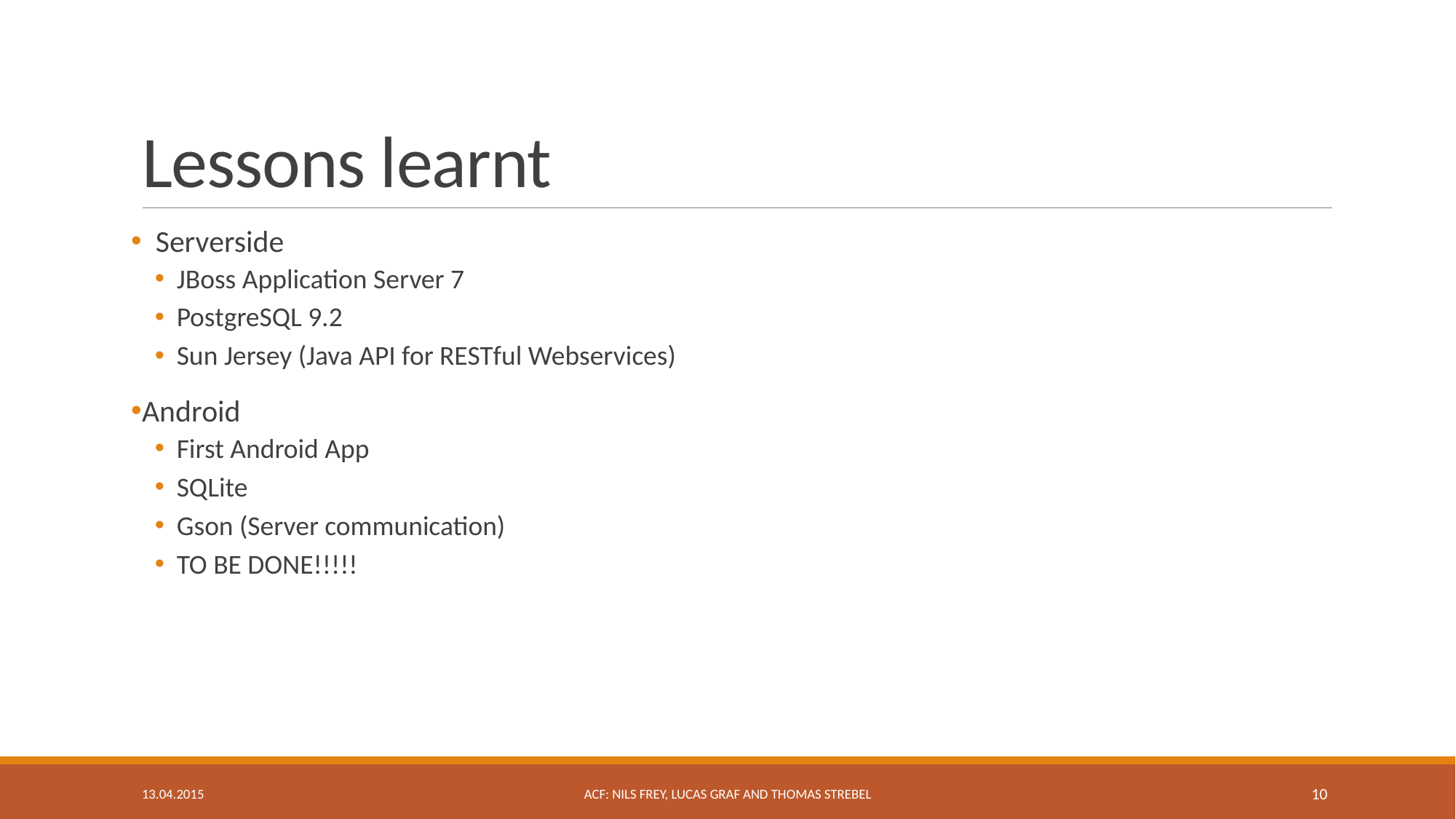

# Lessons learnt
  Serverside
JBoss Application Server 7
PostgreSQL 9.2
Sun Jersey (Java API for RESTful Webservices)
Android
First Android App
SQLite
Gson (Server communication)
TO BE DONE!!!!!
13.04.2015
ACF: Nils Frey, Lucas Graf and Thomas Strebel
10